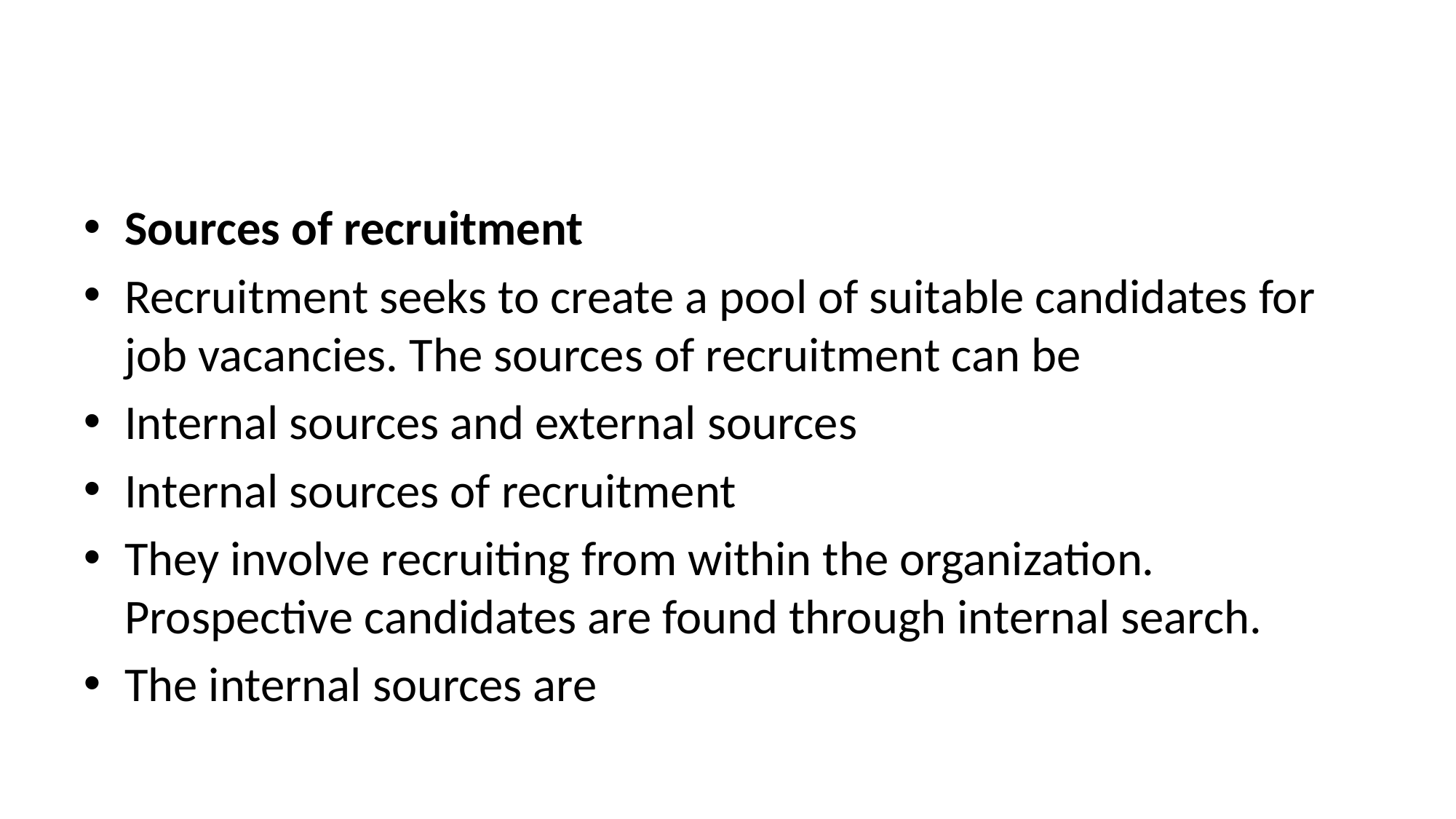

#
Sources of recruitment
Recruitment seeks to create a pool of suitable candidates for job vacancies. The sources of recruitment can be
Internal sources and external sources
Internal sources of recruitment
They involve recruiting from within the organization. Prospective candidates are found through internal search.
The internal sources are